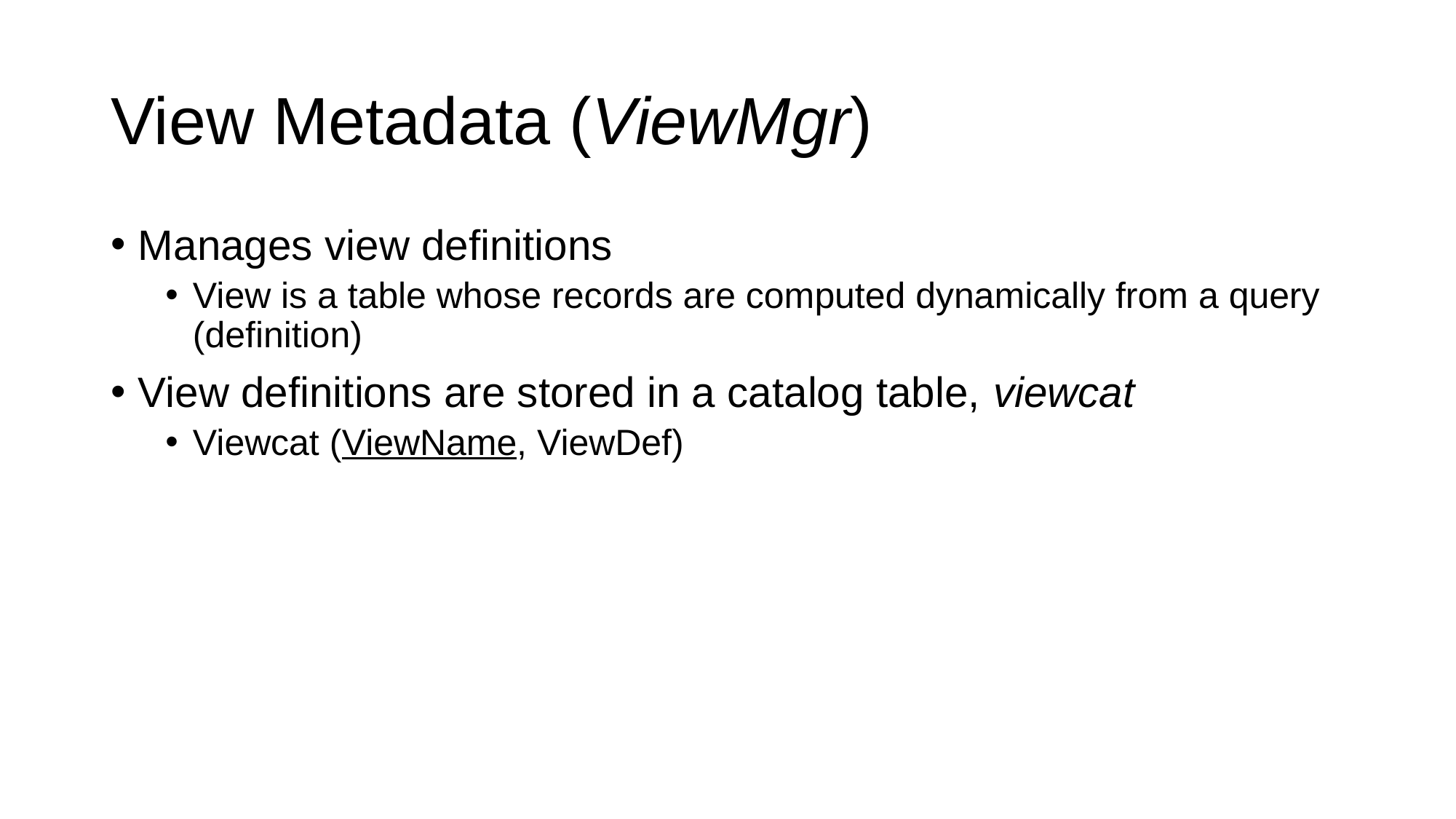

# View Metadata (ViewMgr)
Manages view definitions
View is a table whose records are computed dynamically from a query (definition)
View definitions are stored in a catalog table, viewcat
Viewcat (ViewName, ViewDef)